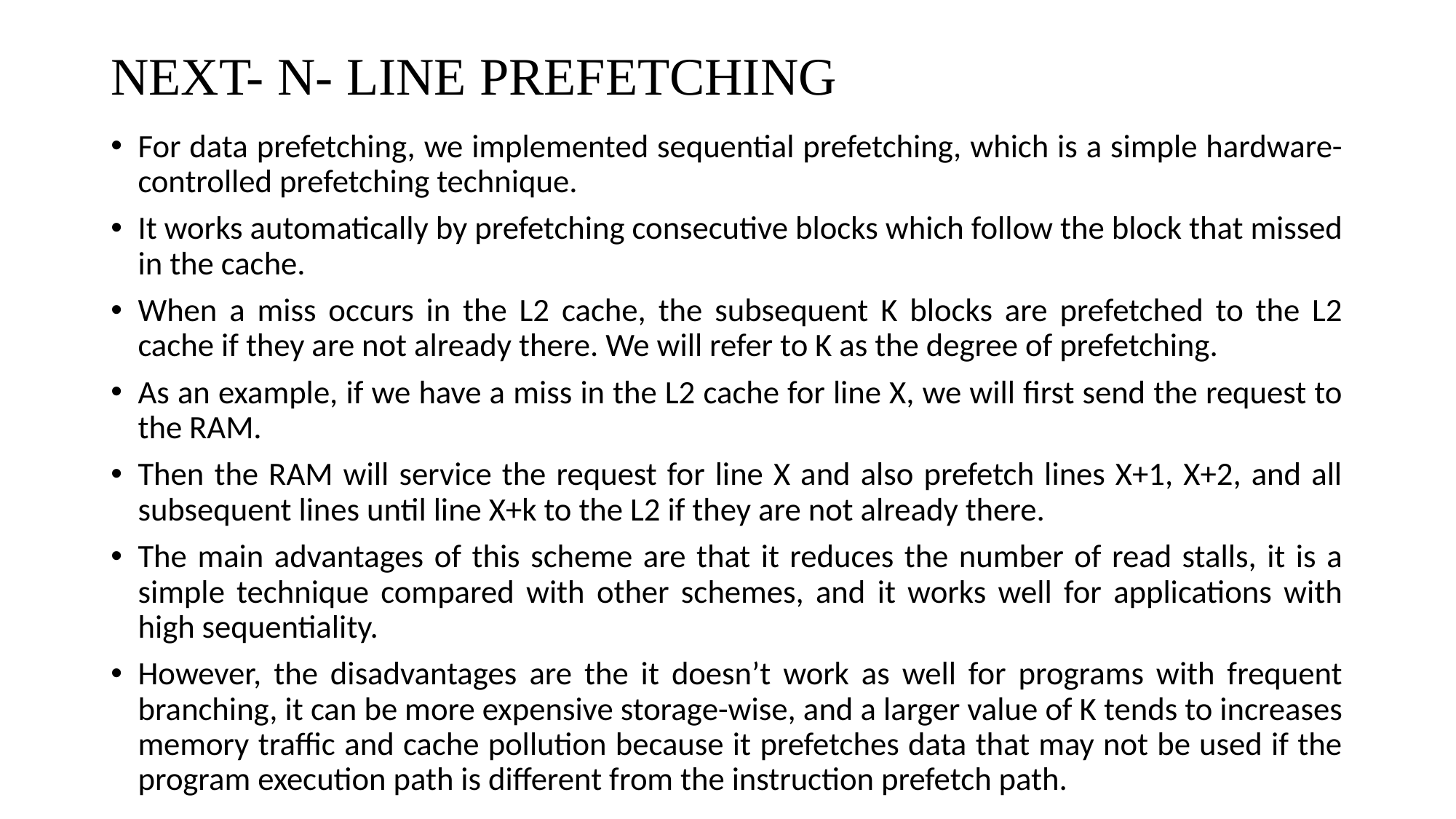

# NEXT- N- LINE PREFETCHING
For data prefetching, we implemented sequential prefetching, which is a simple hardware-controlled prefetching technique.
It works automatically by prefetching consecutive blocks which follow the block that missed in the cache.
When a miss occurs in the L2 cache, the subsequent K blocks are prefetched to the L2 cache if they are not already there. We will refer to K as the degree of prefetching.
As an example, if we have a miss in the L2 cache for line X, we will first send the request to the RAM.
Then the RAM will service the request for line X and also prefetch lines X+1, X+2, and all subsequent lines until line X+k to the L2 if they are not already there.
The main advantages of this scheme are that it reduces the number of read stalls, it is a simple technique compared with other schemes, and it works well for applications with high sequentiality.
However, the disadvantages are the it doesn’t work as well for programs with frequent branching, it can be more expensive storage-wise, and a larger value of K tends to increases memory traffic and cache pollution because it prefetches data that may not be used if the program execution path is different from the instruction prefetch path.